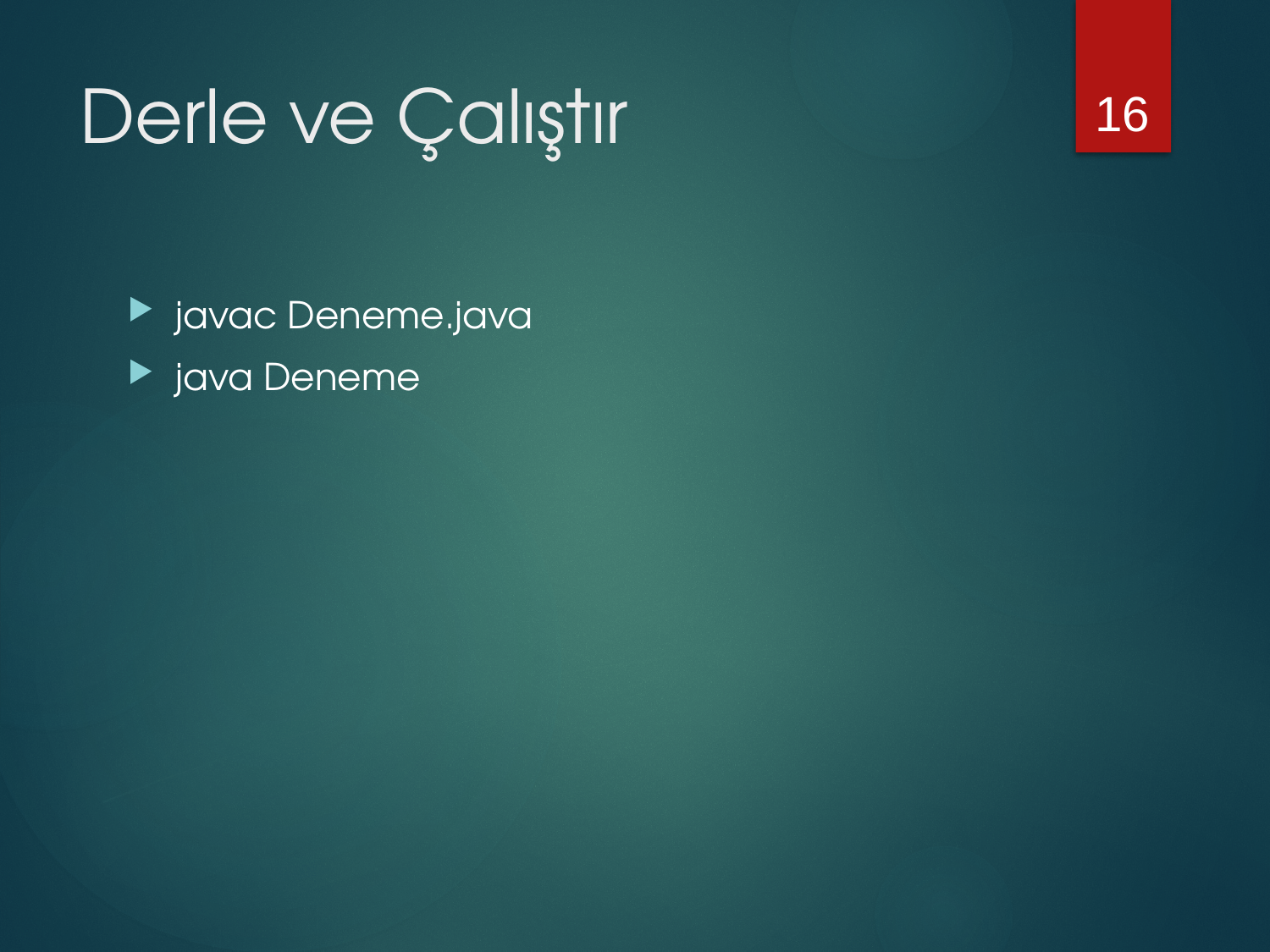

16
# Derle ve Çalıştır
javac Deneme.java
java Deneme